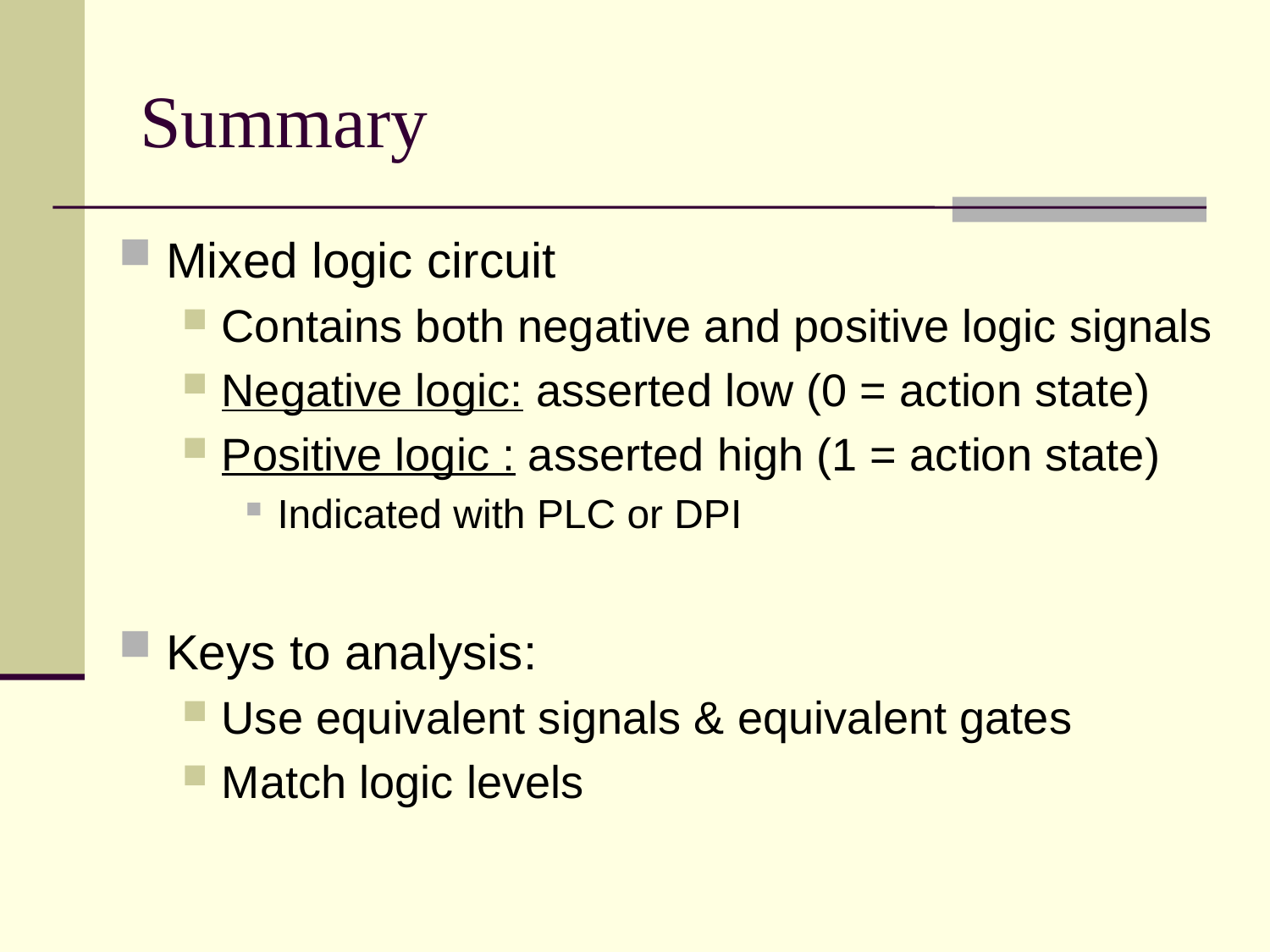

# Summary
Mixed logic circuit
Contains both negative and positive logic signals
Negative logic: asserted low (0 = action state)
Positive logic : asserted high (1 = action state)
Indicated with PLC or DPI

Keys to analysis:
Use equivalent signals & equivalent gates
Match logic levels